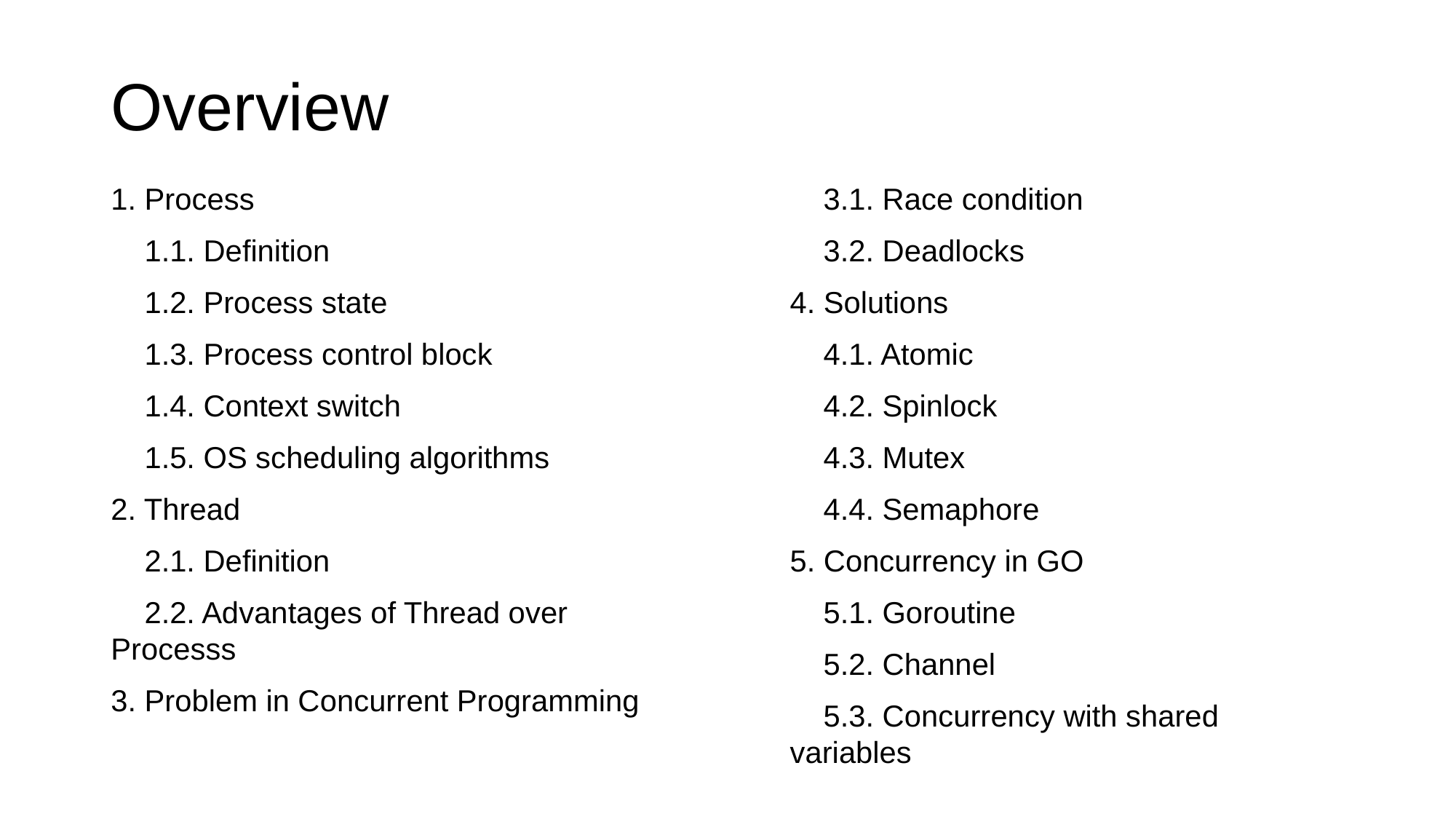

# Overview
    3.1. Race condition
    3.2. Deadlocks
4. Solutions
    4.1. Atomic
    4.2. Spinlock
    4.3. Mutex
    4.4. Semaphore
5. Concurrency in GO
    5.1. Goroutine
    5.2. Channel
    5.3. Concurrency with shared variables

1. Process
    1.1. Definition
    1.2. Process state
    1.3. Process control block
    1.4. Context switch
    1.5. OS scheduling algorithms
2. Thread
    2.1. Definition
    2.2. Advantages of Thread over Processs
3. Problem in Concurrent Programming